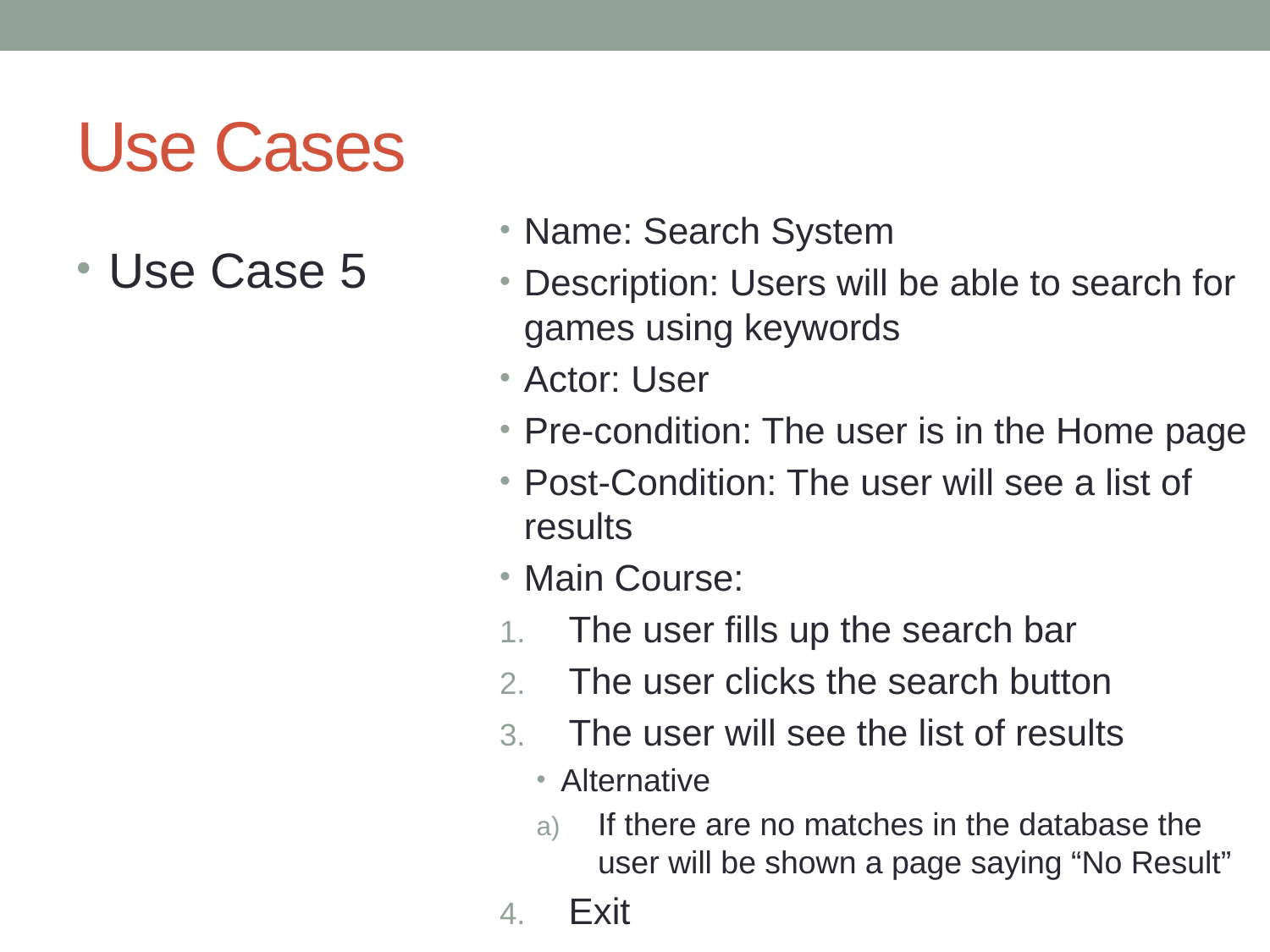

# Use Cases
Name: Search System
Description: Users will be able to search for games using keywords
Actor: User
Pre-condition: The user is in the Home page
Post-Condition: The user will see a list of results
Main Course:
The user fills up the search bar
The user clicks the search button
The user will see the list of results
Alternative
If there are no matches in the database the user will be shown a page saying “No Result”
Exit

Use Case 5